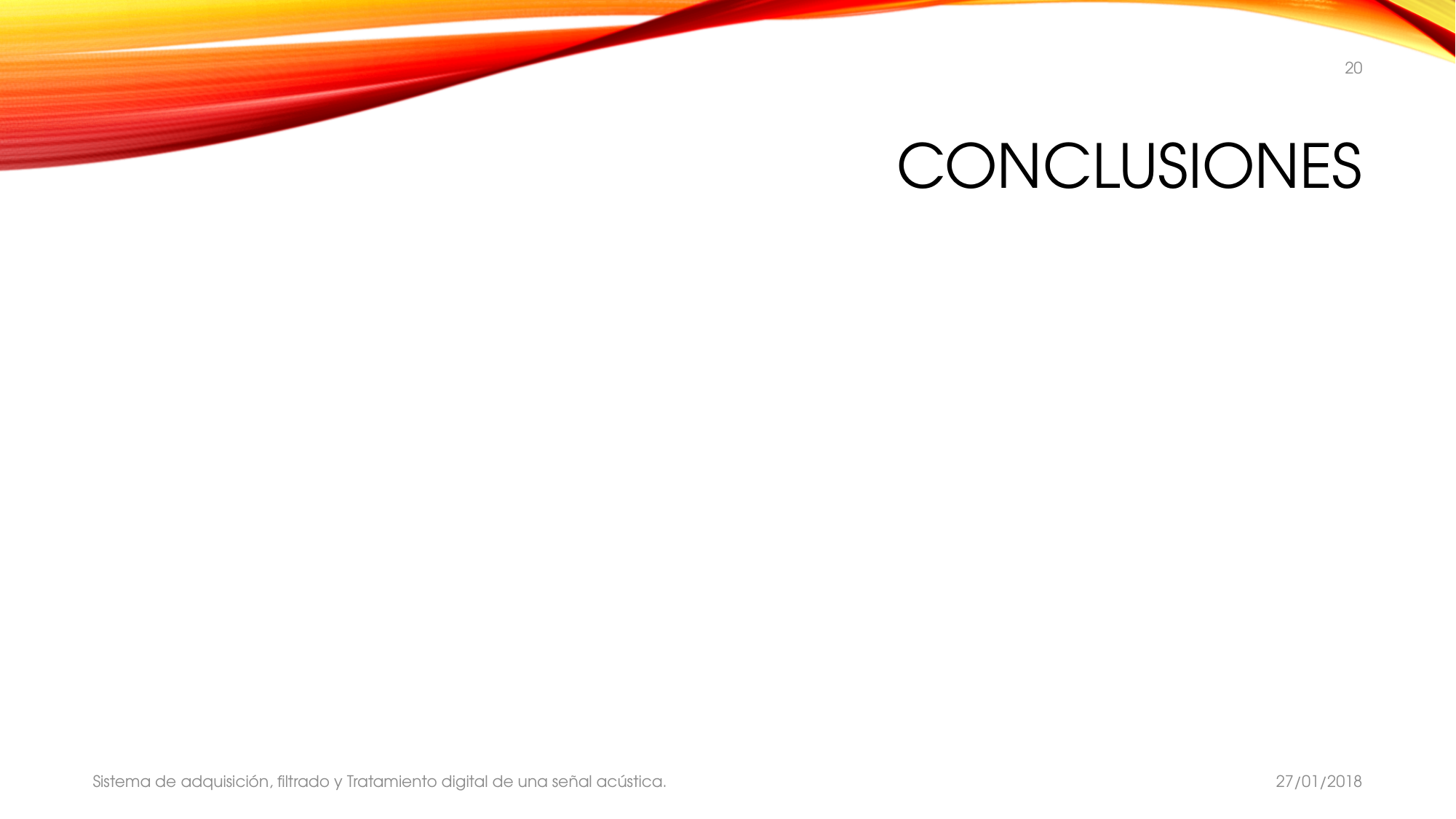

20
# Conclusiones
Sistema de adquisición, filtrado y Tratamiento digital de una señal acústica.
27/01/2018